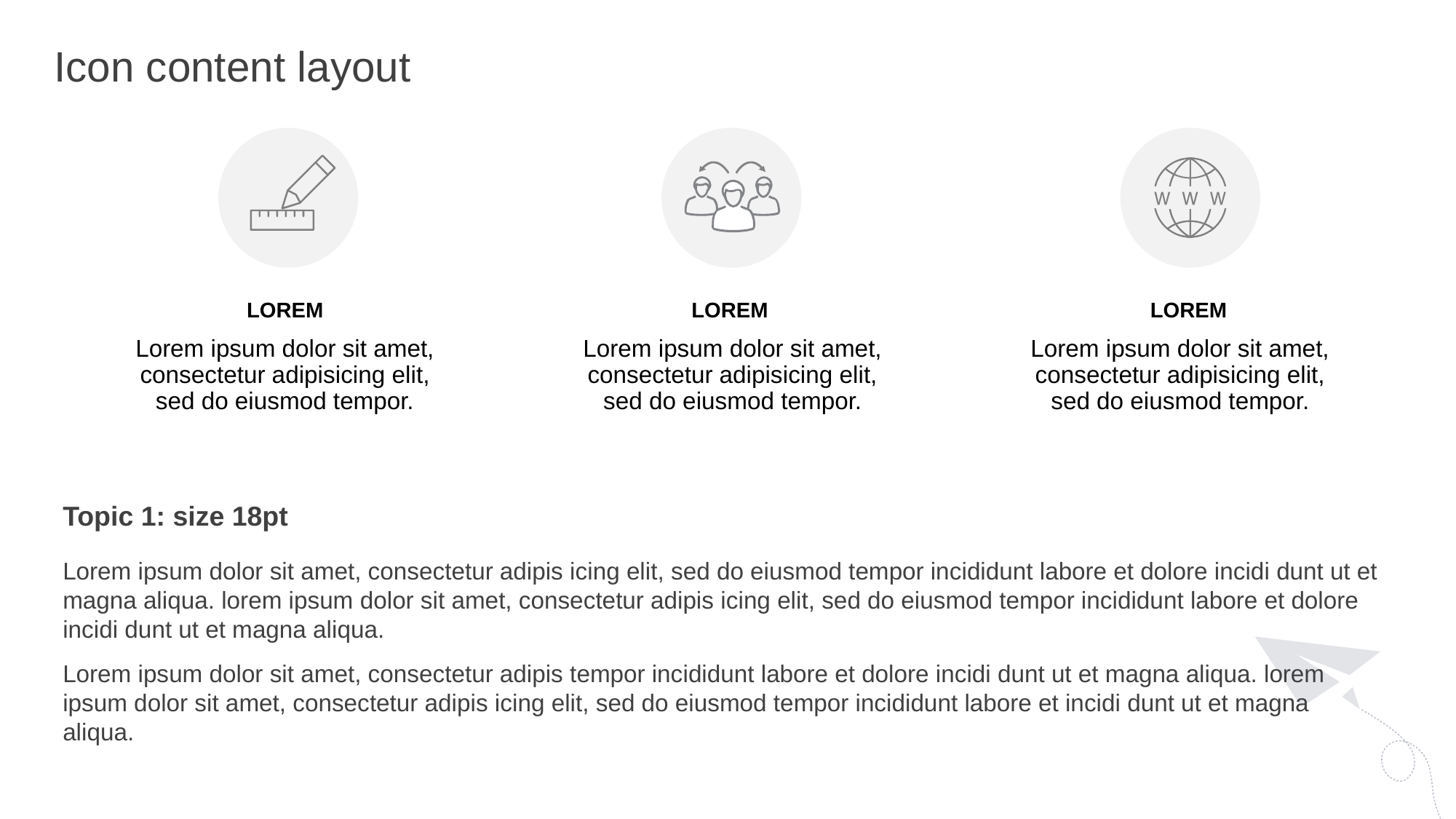

Icon content layout

LOREM
LOREM
LOREM
Lorem ipsum dolor sit amet, consectetur adipisicing elit, sed do eiusmod tempor.
Lorem ipsum dolor sit amet, consectetur adipisicing elit, sed do eiusmod tempor.
Lorem ipsum dolor sit amet, consectetur adipisicing elit, sed do eiusmod tempor.
Topic 1: size 18pt
Lorem ipsum dolor sit amet, consectetur adipis icing elit, sed do eiusmod tempor incididunt labore et dolore incidi dunt ut et magna aliqua. lorem ipsum dolor sit amet, consectetur adipis icing elit, sed do eiusmod tempor incididunt labore et dolore incidi dunt ut et magna aliqua.
Lorem ipsum dolor sit amet, consectetur adipis tempor incididunt labore et dolore incidi dunt ut et magna aliqua. lorem ipsum dolor sit amet, consectetur adipis icing elit, sed do eiusmod tempor incididunt labore et incidi dunt ut et magna aliqua.